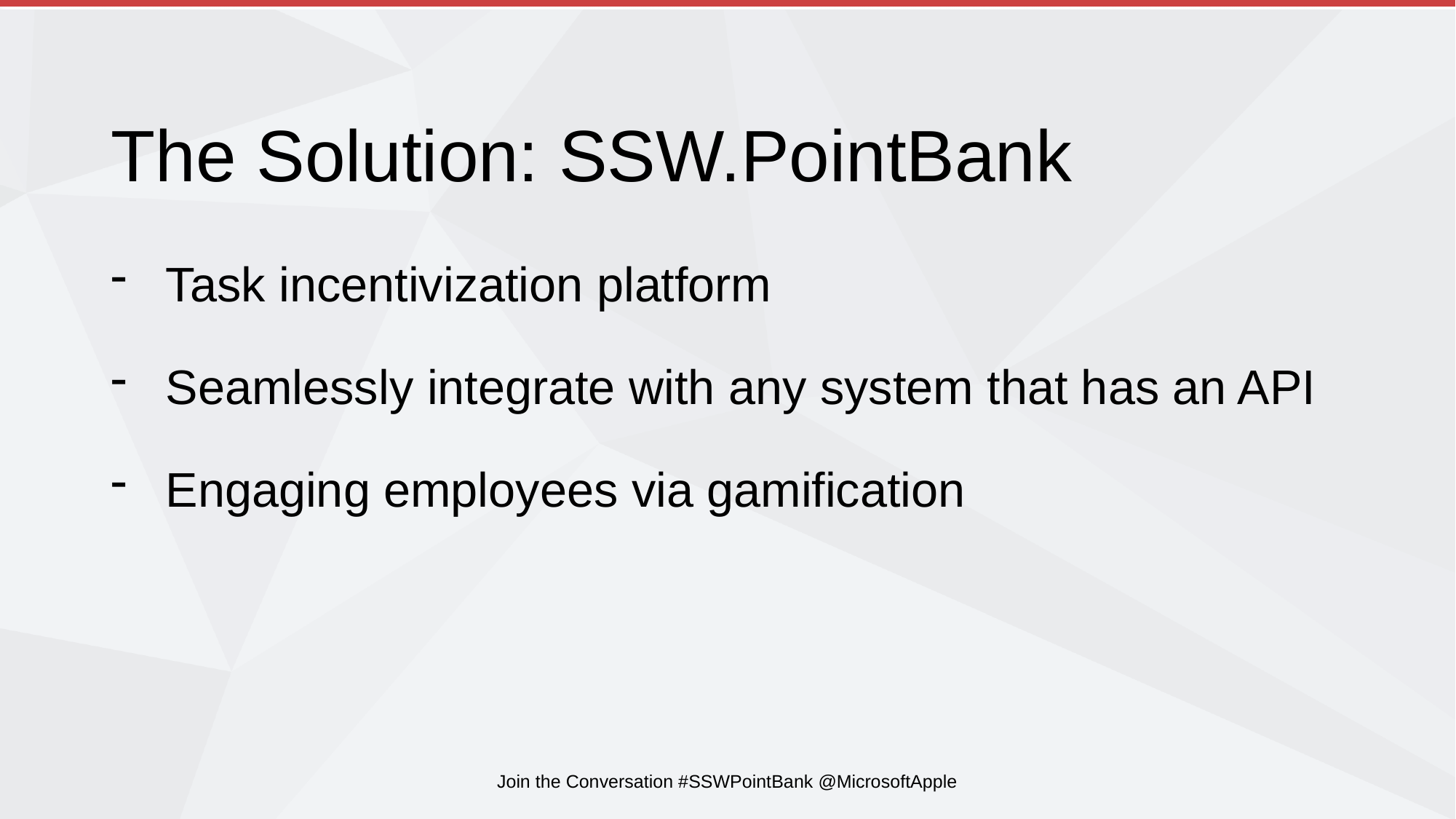

# The Solution: SSW.PointBank
Task incentivization platform
Seamlessly integrate with any system that has an API
Engaging employees via gamification

Join the Conversation #SSWPointBank @MicrosoftApple